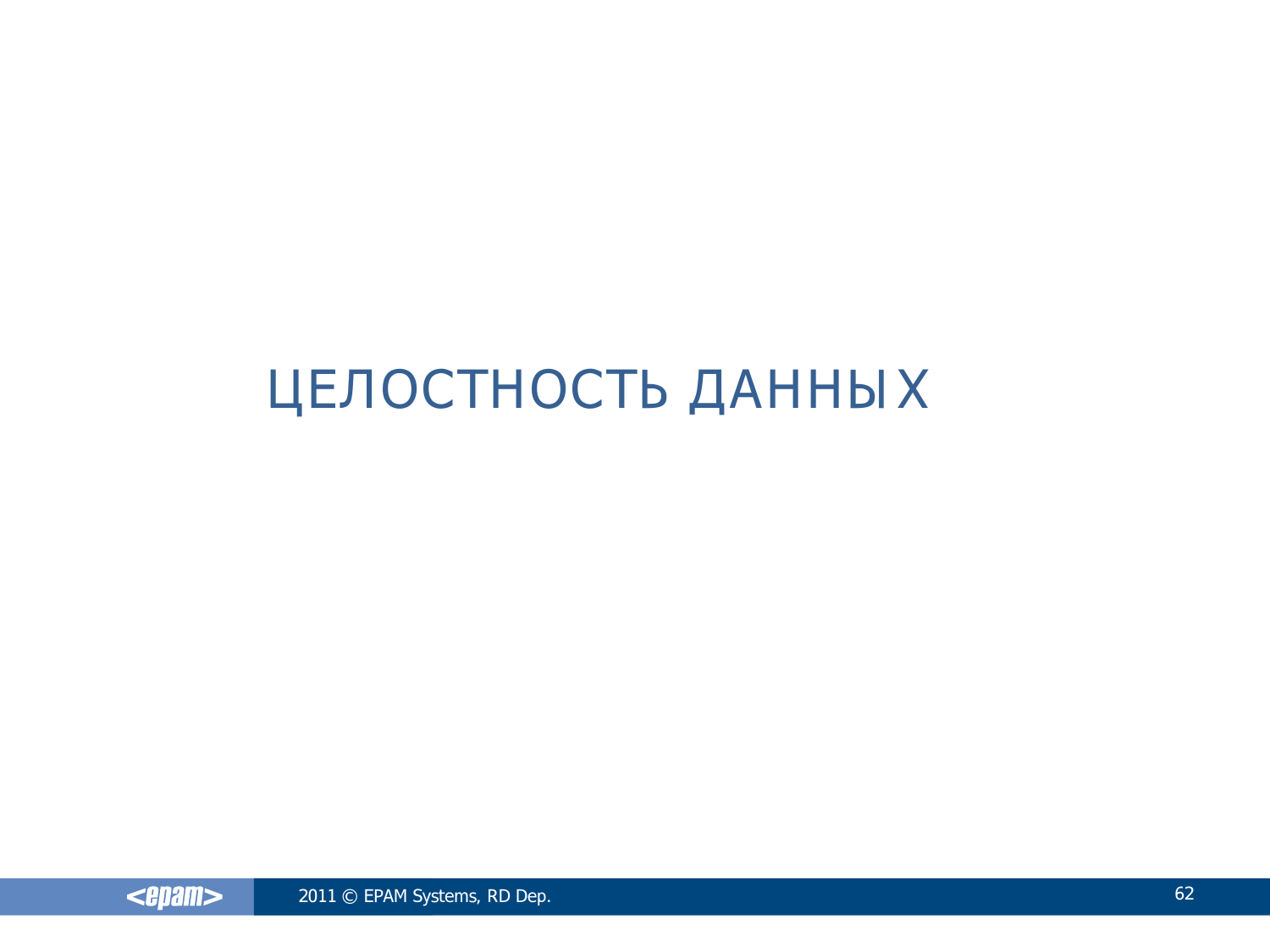

# Целостность данных
62
2011 © EPAM Systems, RD Dep.